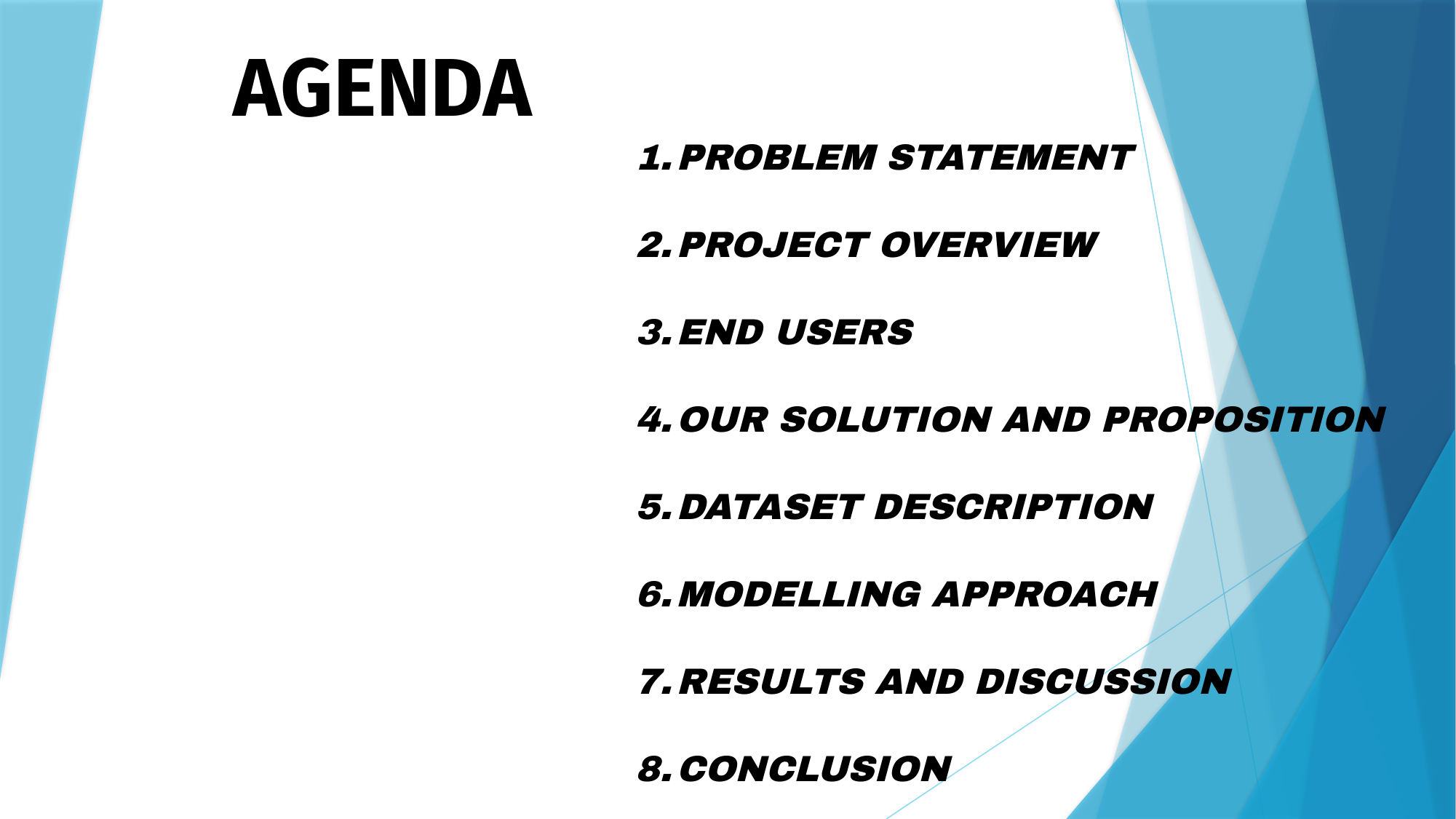

# AGENDA
PROBLEM STATEMENT

PROJECT OVERVIEW

END USERS

OUR SOLUTION AND PROPOSITION

DATASET DESCRIPTION

MODELLING APPROACH

RESULTS AND DISCUSSION

CONCLUSION